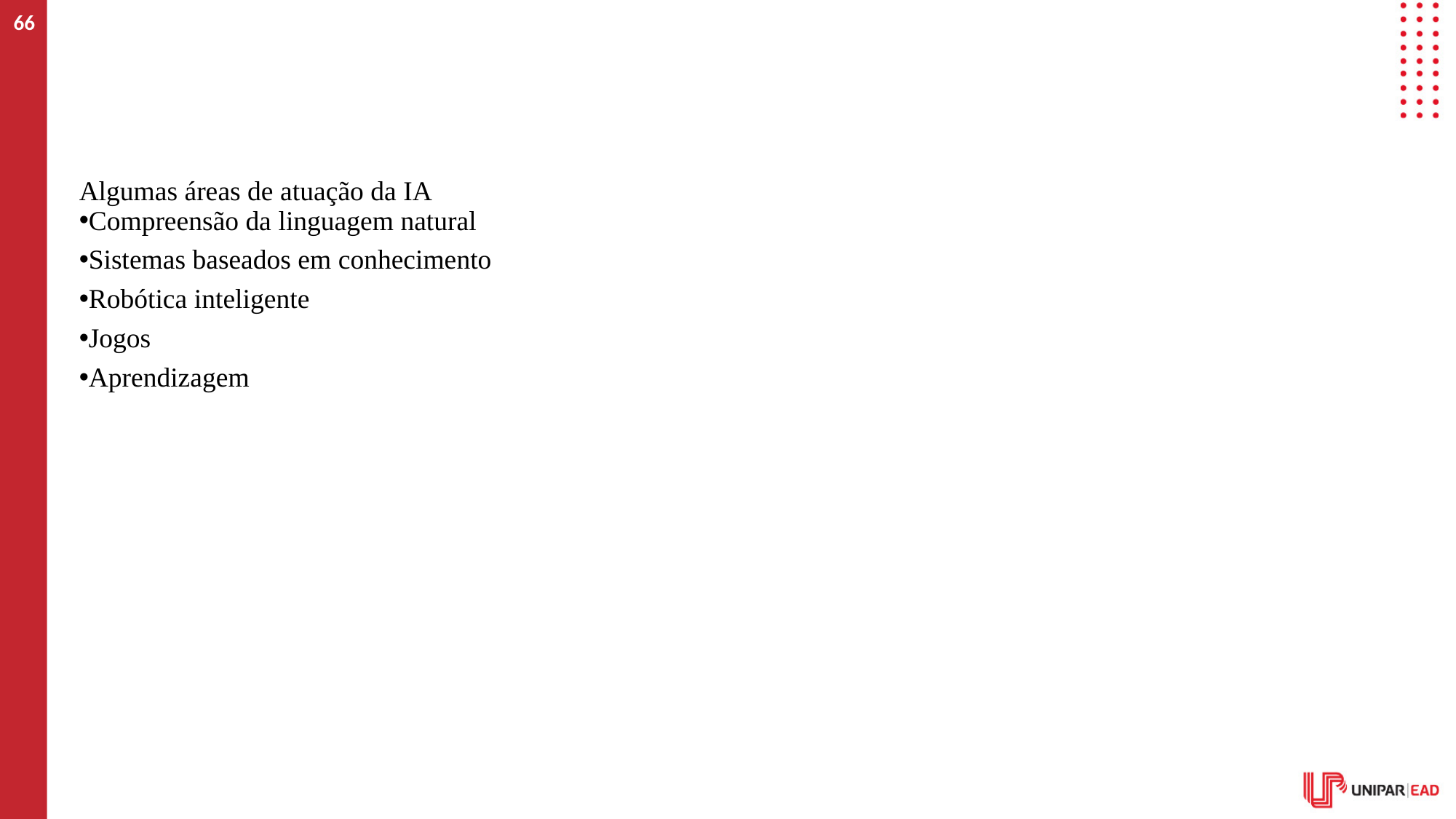

66
#
Algumas áreas de atuação da IA
Compreensão da linguagem natural
Sistemas baseados em conhecimento
Robótica inteligente
Jogos
Aprendizagem